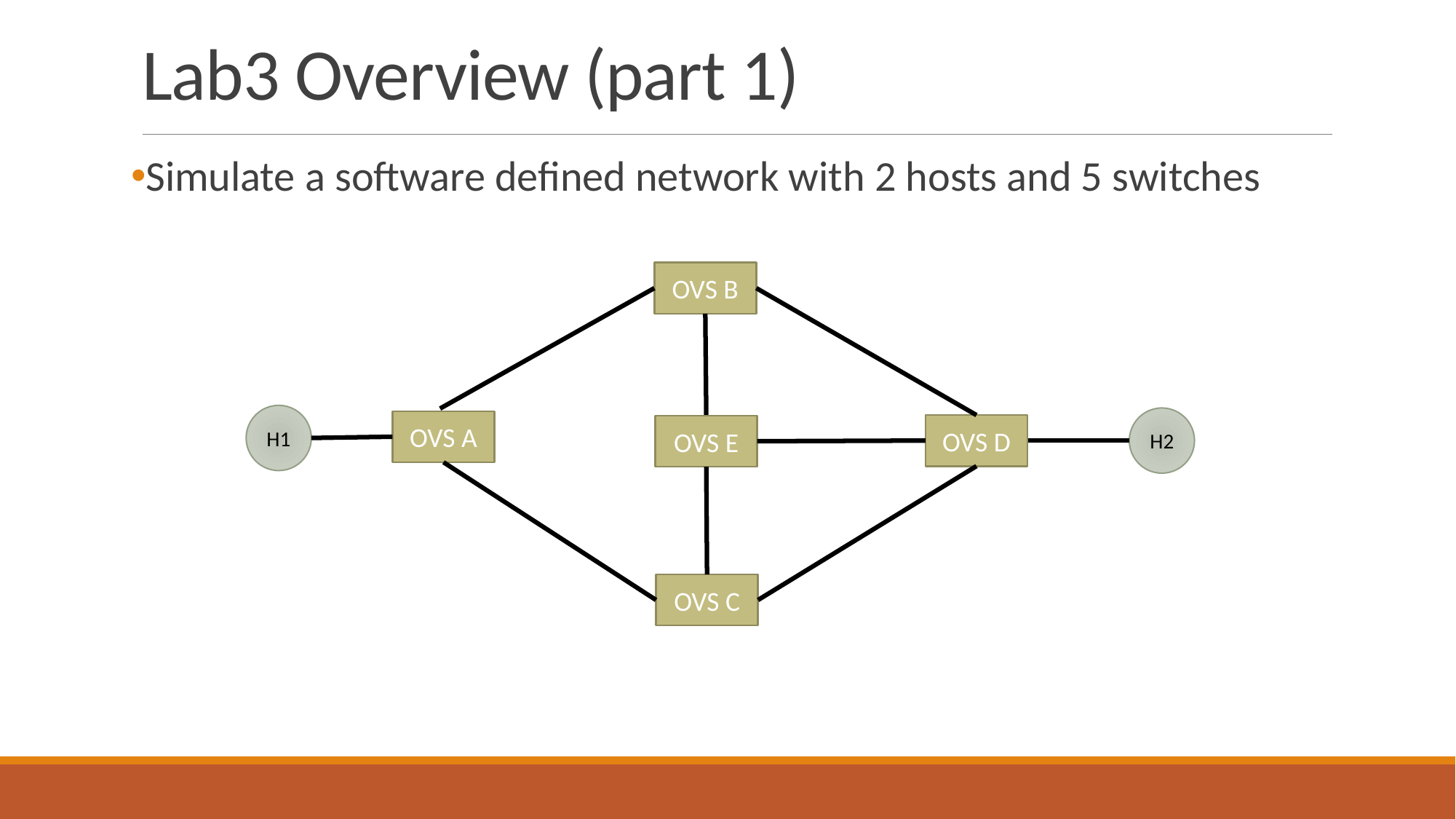

# Lab3 Overview (part 1)
Simulate a software defined network with 2 hosts and 5 switches

OVS B
H1
H2
OVS A
OVS D
OVS E
OVS C
6